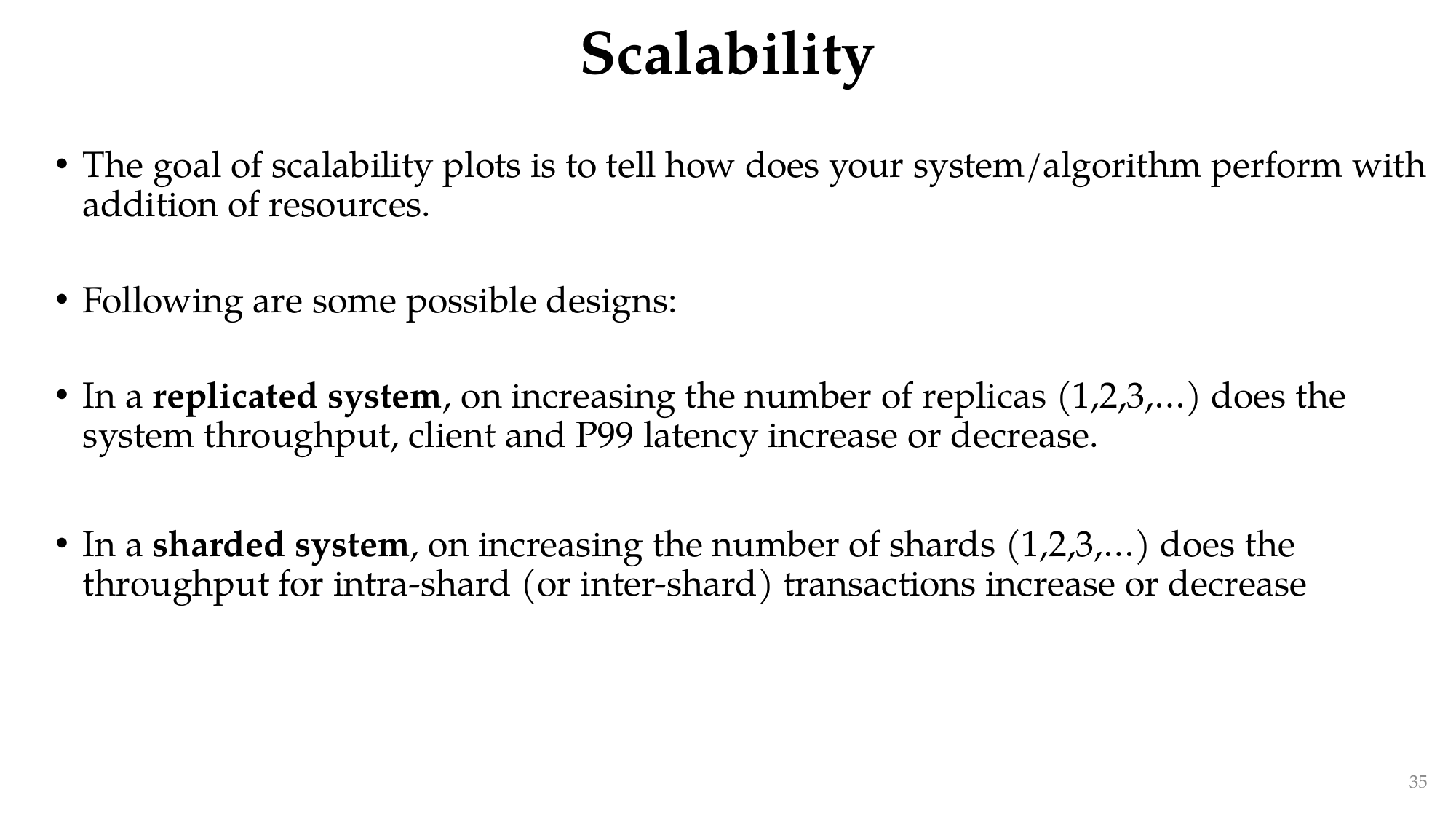

# Scalability
The goal of scalability plots is to tell how does your system/algorithm perform with addition of resources.

Following are some possible designs:

In a replicated system, on increasing the number of replicas (1,2,3,…) does the system throughput, client and P99 latency increase or decrease.

In a sharded system, on increasing the number of shards (1,2,3,…) does the throughput for intra-shard (or inter-shard) transactions increase or decrease

35